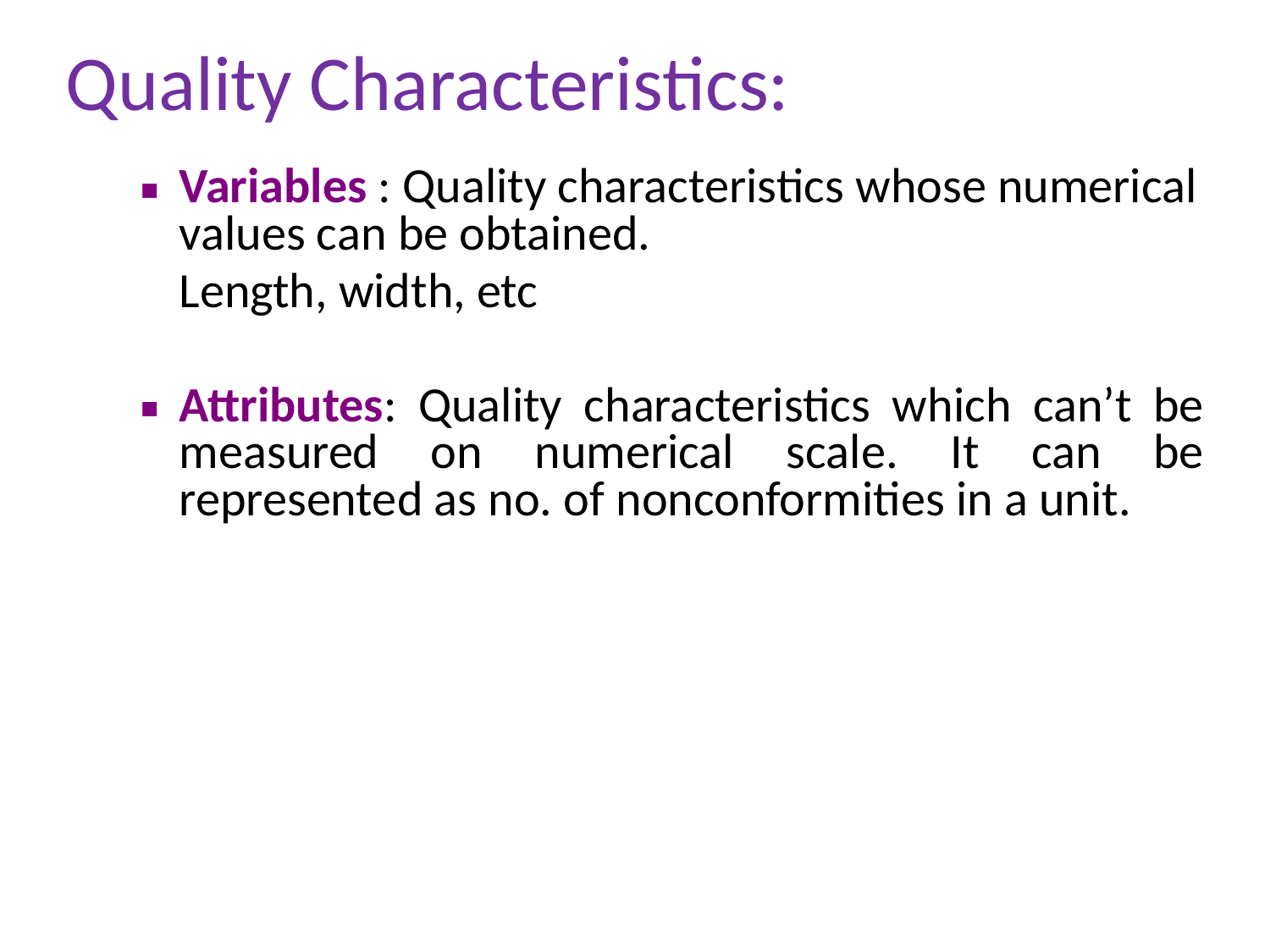

# Quality Characteristics:
Variables : Quality characteristics whose numerical values can be obtained.
	Length, width, etc

Attributes: Quality characteristics which can’t be measured on numerical scale. It can be represented as no. of nonconformities in a unit.